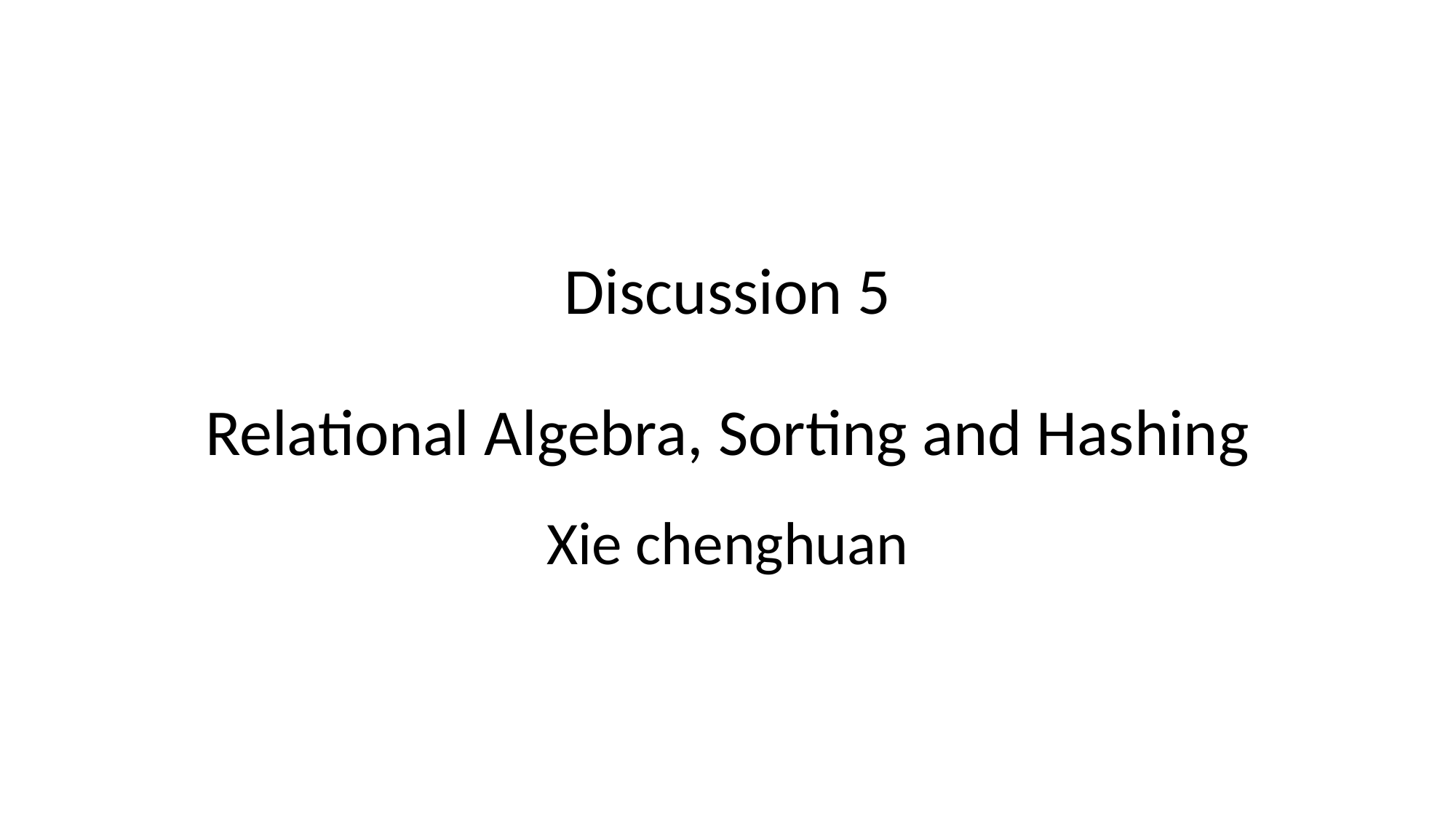

# Discussion 5 Relational Algebra, Sorting and Hashing
Xie chenghuan